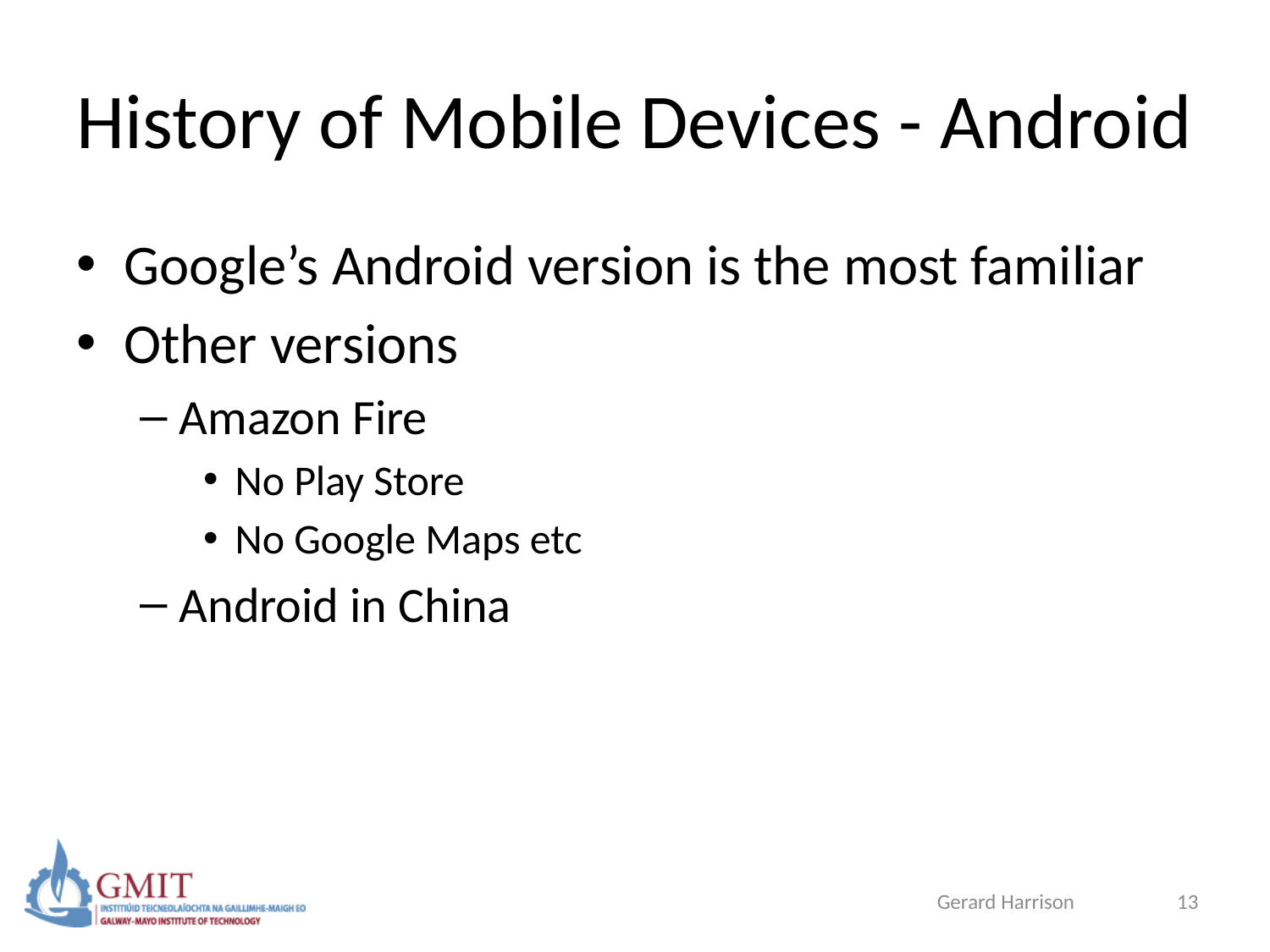

# History of Mobile Devices - Android
Google’s Android version is the most familiar
Other versions
Amazon Fire
No Play Store
No Google Maps etc
Android in China

Gerard Harrison
13